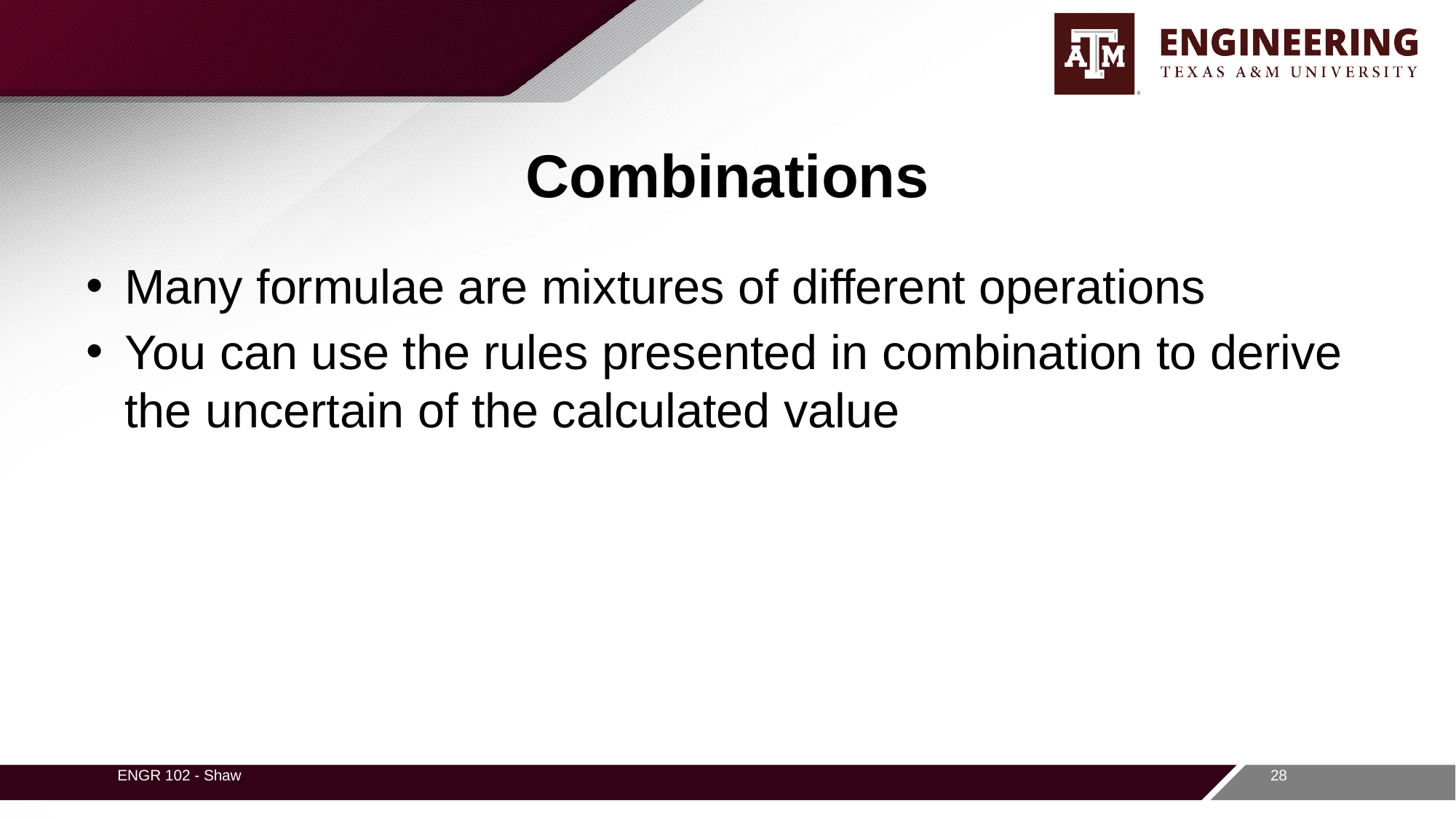

# Combinations
Many formulae are mixtures of different operations
You can use the rules presented in combination to derive the uncertain of the calculated value